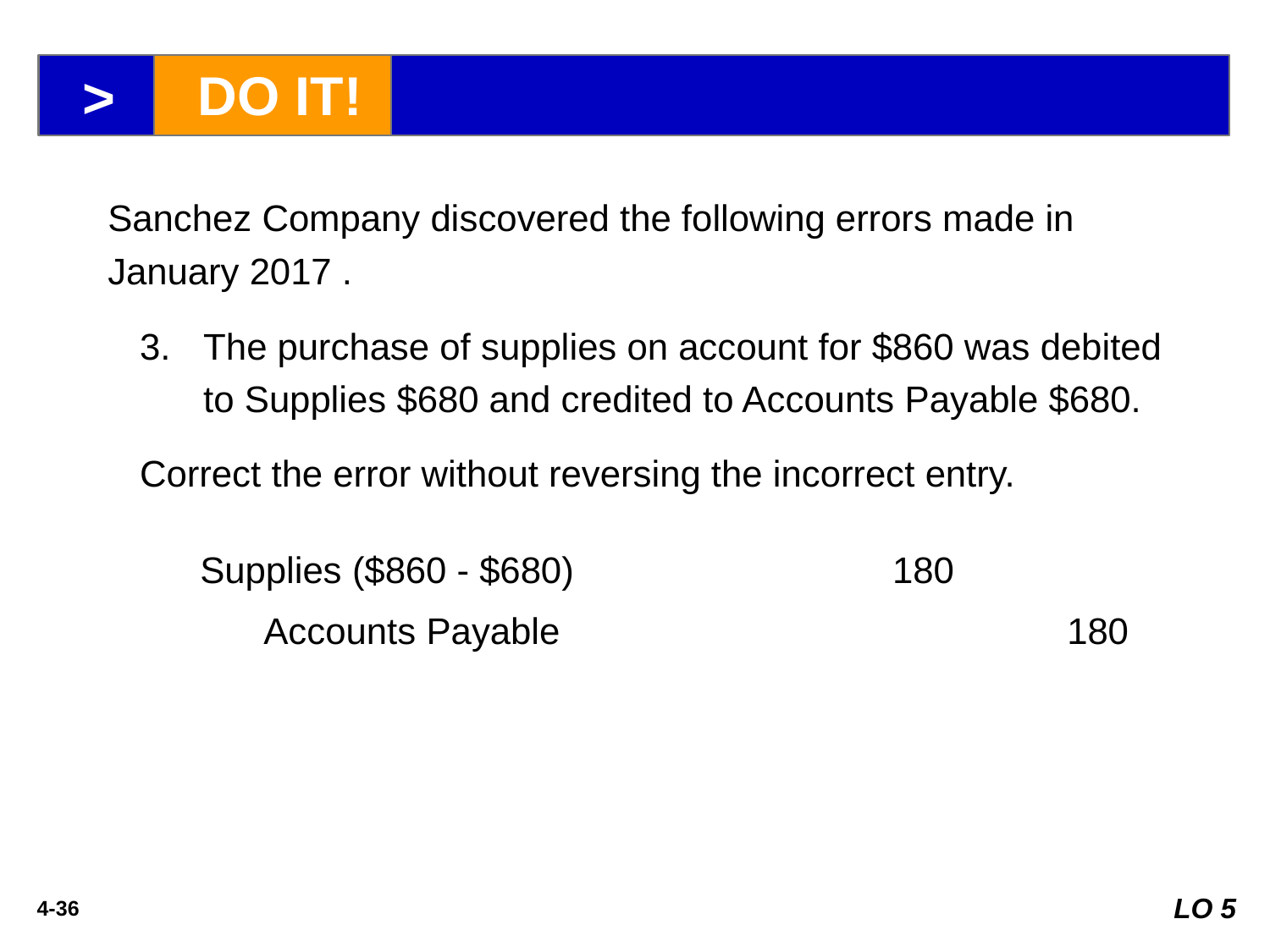

>
DO IT!
Sanchez Company discovered the following errors made in January 2017 .
The purchase of supplies on account for $860 was debited to Supplies $680 and credited to Accounts Payable $680.
Correct the error without reversing the incorrect entry.
Supplies ($860 - $680) 	180
	Accounts Payable 		180
LO 5